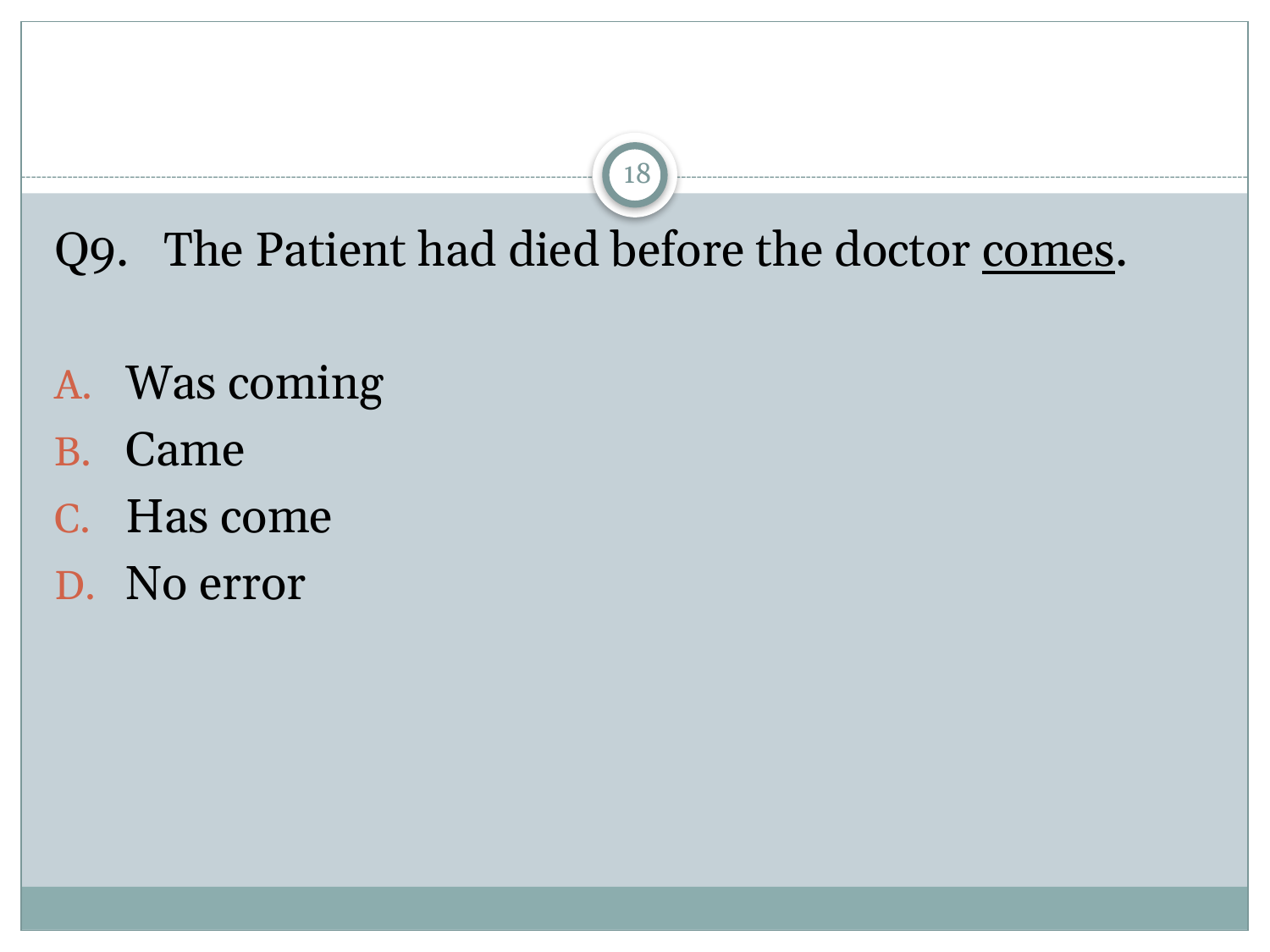

#
18
Q9.   The Patient had died before the doctor comes.

Was coming
Came
Has come
No error